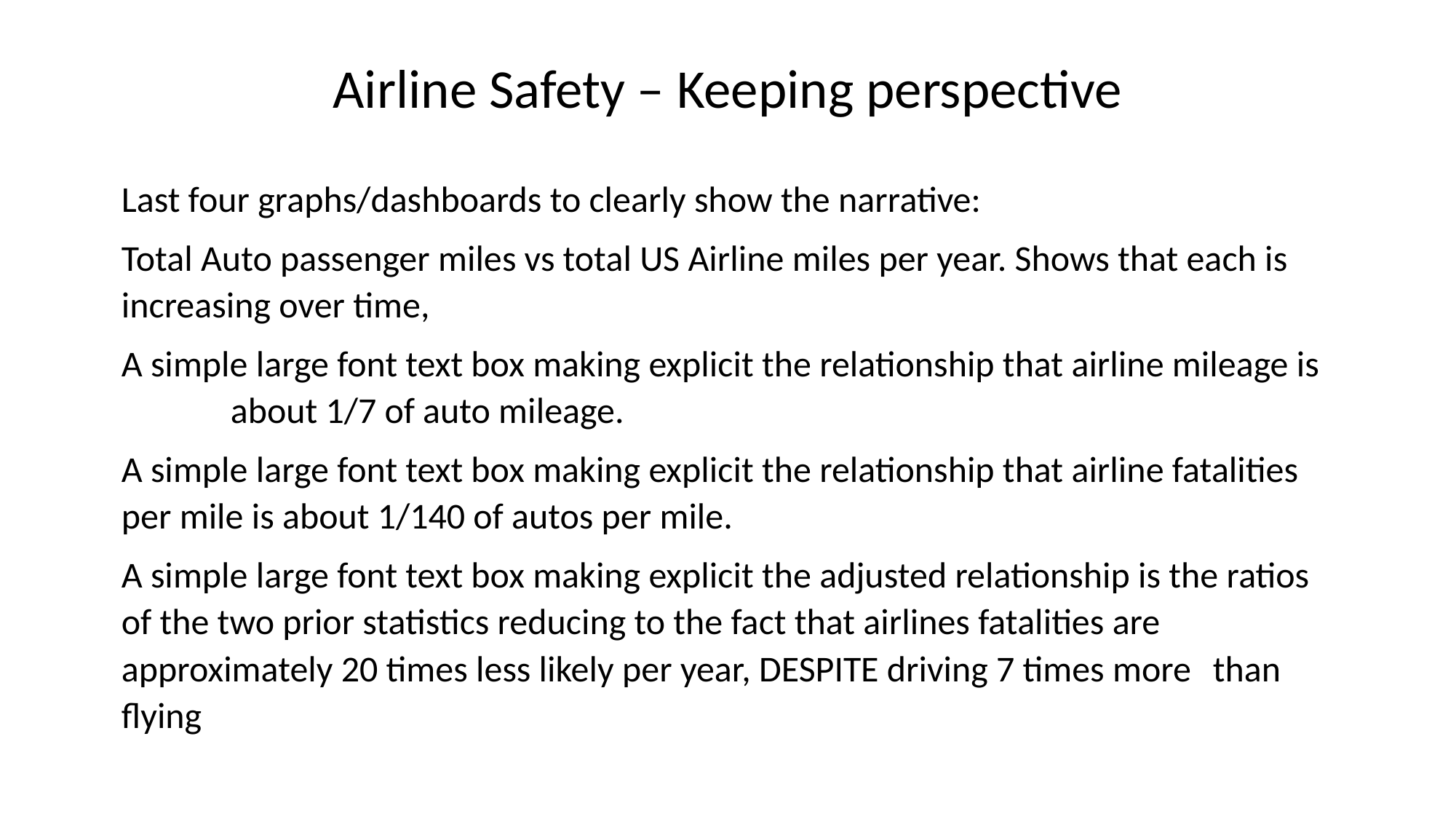

Airline Safety – Keeping perspective
Last four graphs/dashboards to clearly show the narrative:
Total Auto passenger miles vs total US Airline miles per year. Shows that each is 	increasing over time,
A simple large font text box making explicit the relationship that airline mileage is 	about 1/7 of auto mileage.
A simple large font text box making explicit the relationship that airline fatalities 	per mile is about 1/140 of autos per mile.
A simple large font text box making explicit the adjusted relationship is the ratios 	of the two prior statistics reducing to the fact that airlines fatalities are 	approximately 20 times less likely per year, DESPITE driving 7 times more 	than flying